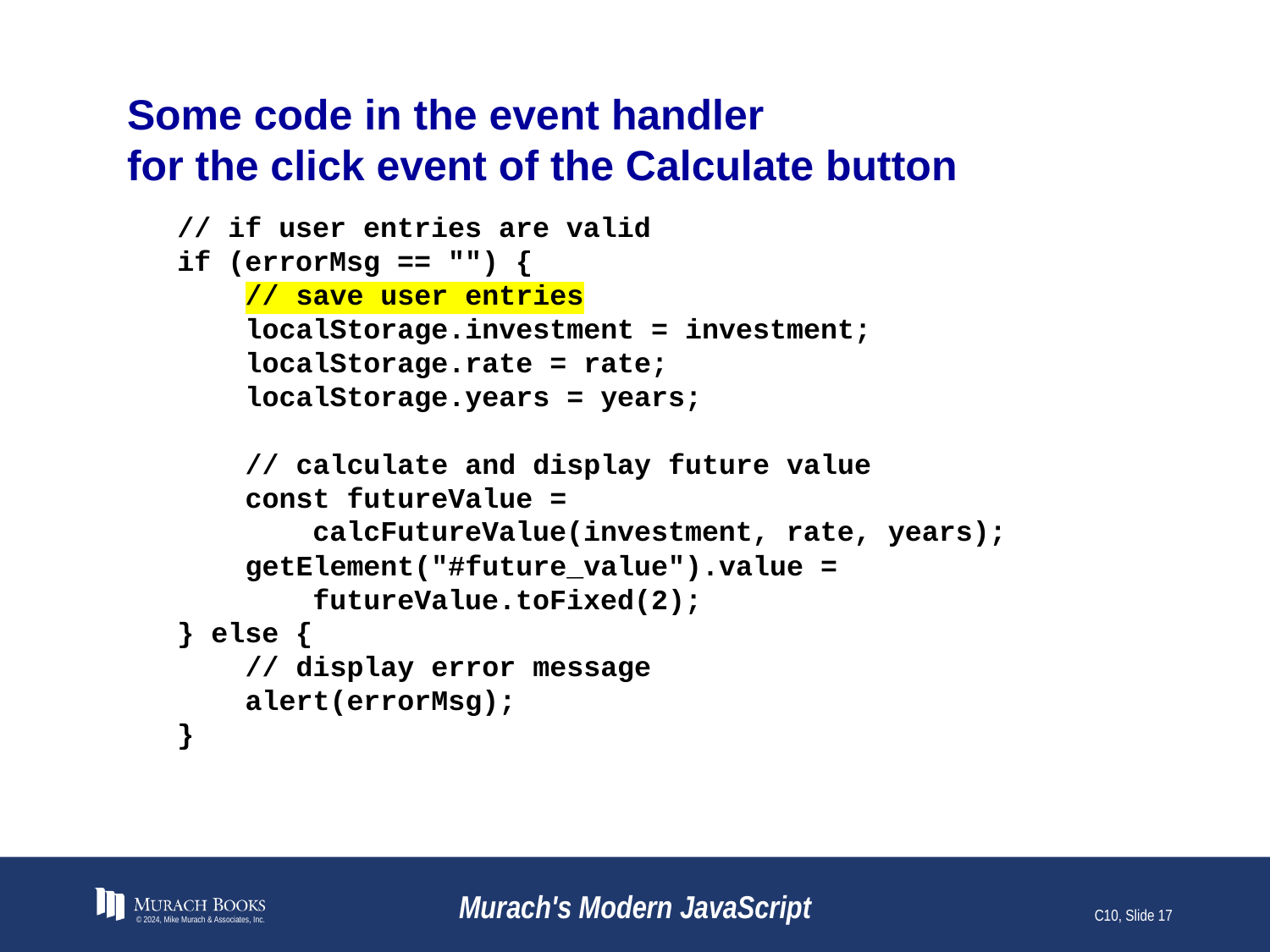

# Some code in the event handler for the click event of the Calculate button
// if user entries are valid
if (errorMsg == "") {
    // save user entries
    localStorage.investment = investment;
    localStorage.rate = rate;
    localStorage.years = years;

    // calculate and display future value
    const futureValue =
        calcFutureValue(investment, rate, years);
    getElement("#future_value").value =
        futureValue.toFixed(2);
} else {
    // display error message
    alert(errorMsg);
}

© 2024, Mike Murach & Associates, Inc.
Murach's Modern JavaScript

C10, Slide 17